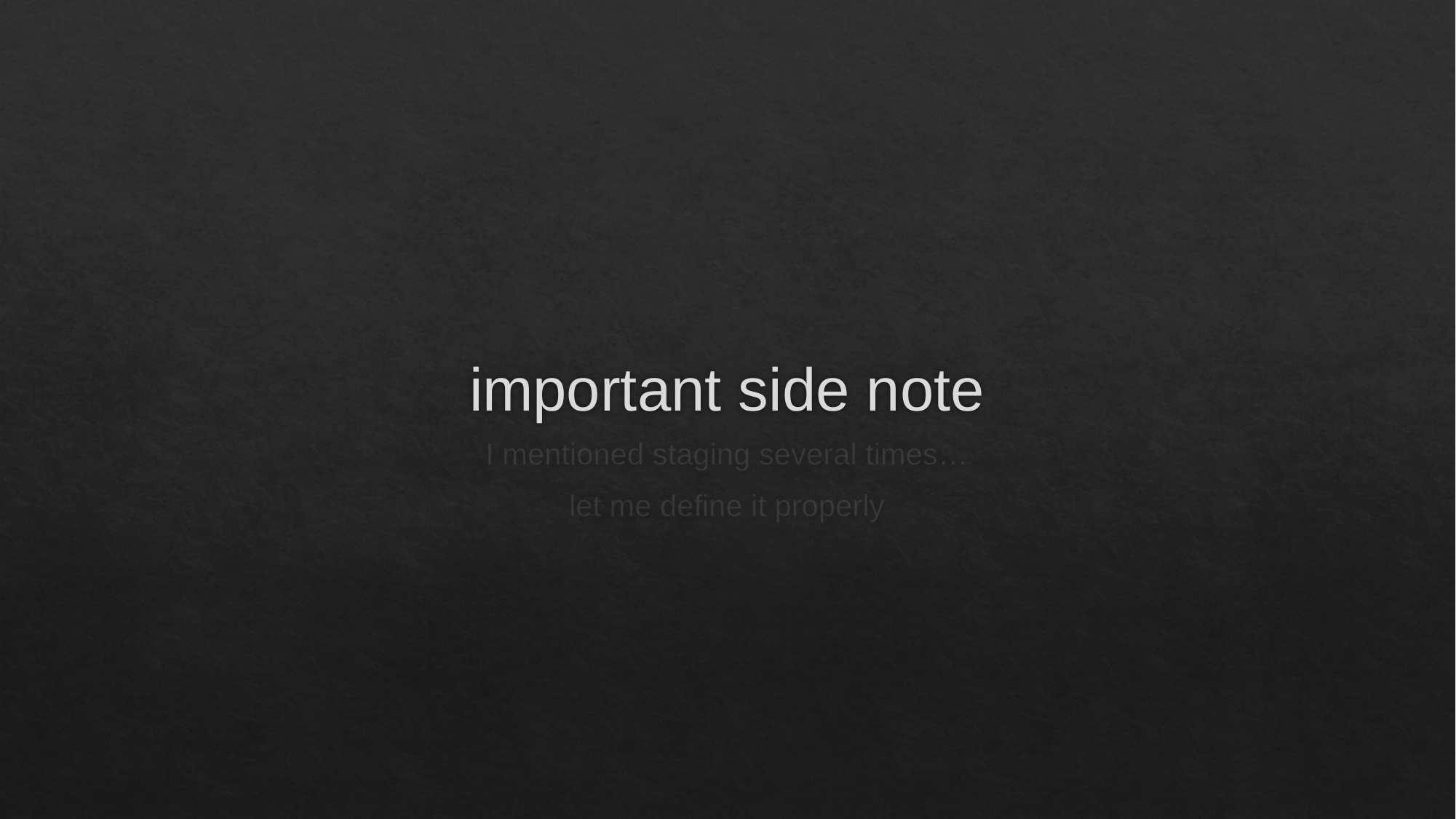

# important side note
I mentioned staging several times…
let me define it properly